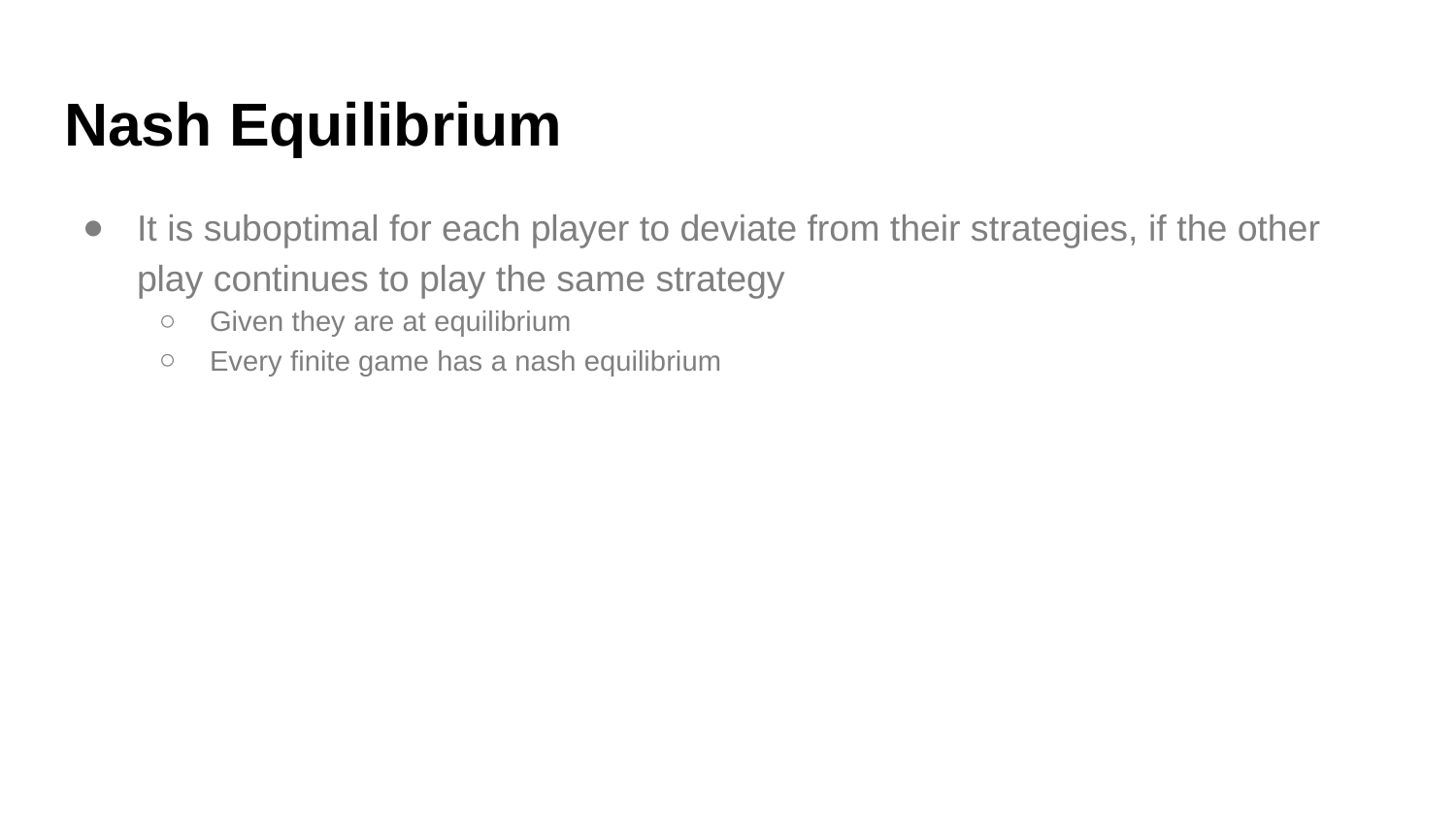

# Nash Equilibrium
It is suboptimal for each player to deviate from their strategies, if the other play continues to play the same strategy
Given they are at equilibrium
Every finite game has a nash equilibrium